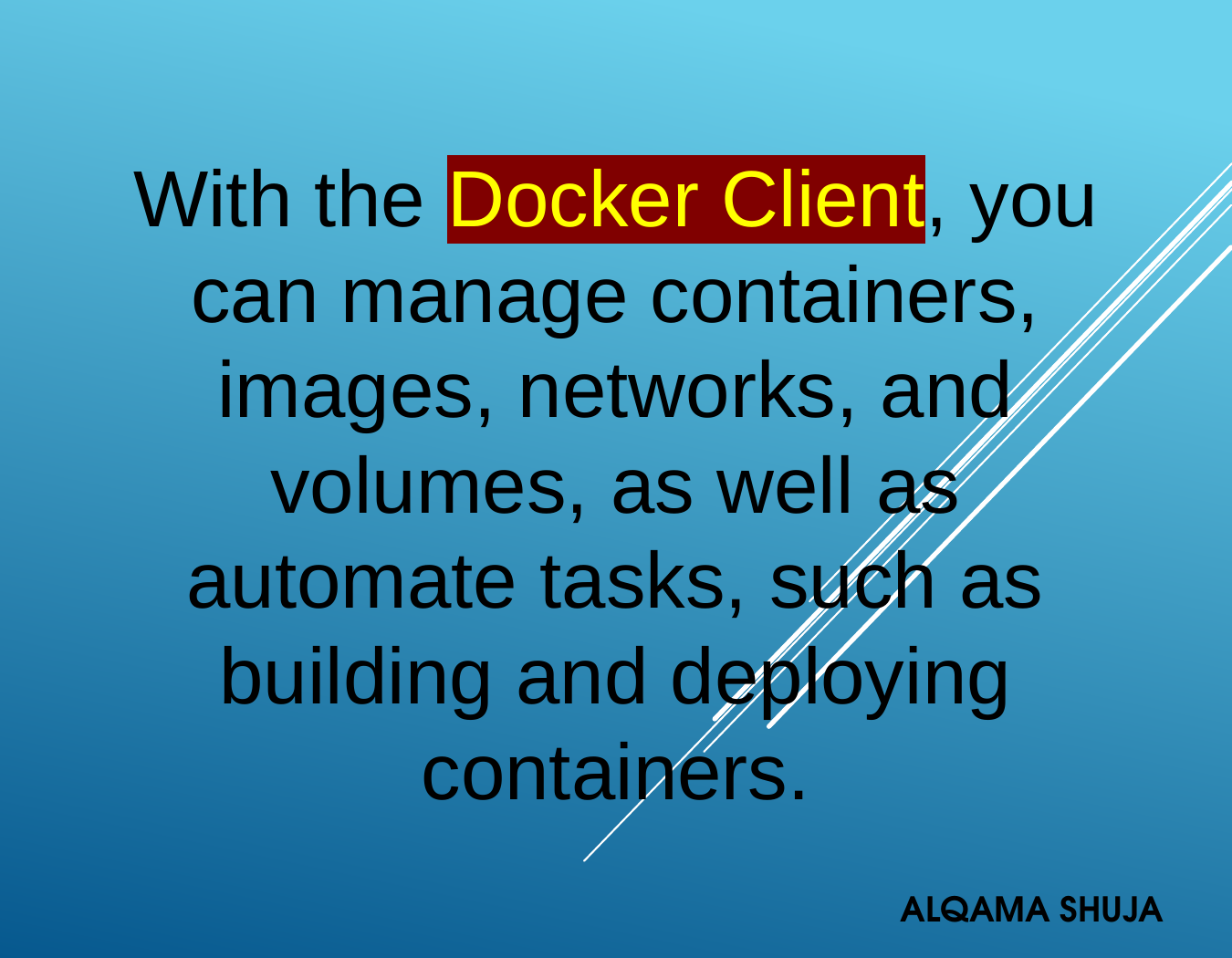

# With the Docker Client, you can manage containers, images, networks, and volumes, as well as automate tasks, such as building and deploying containers.
ALQAMA SHUJA